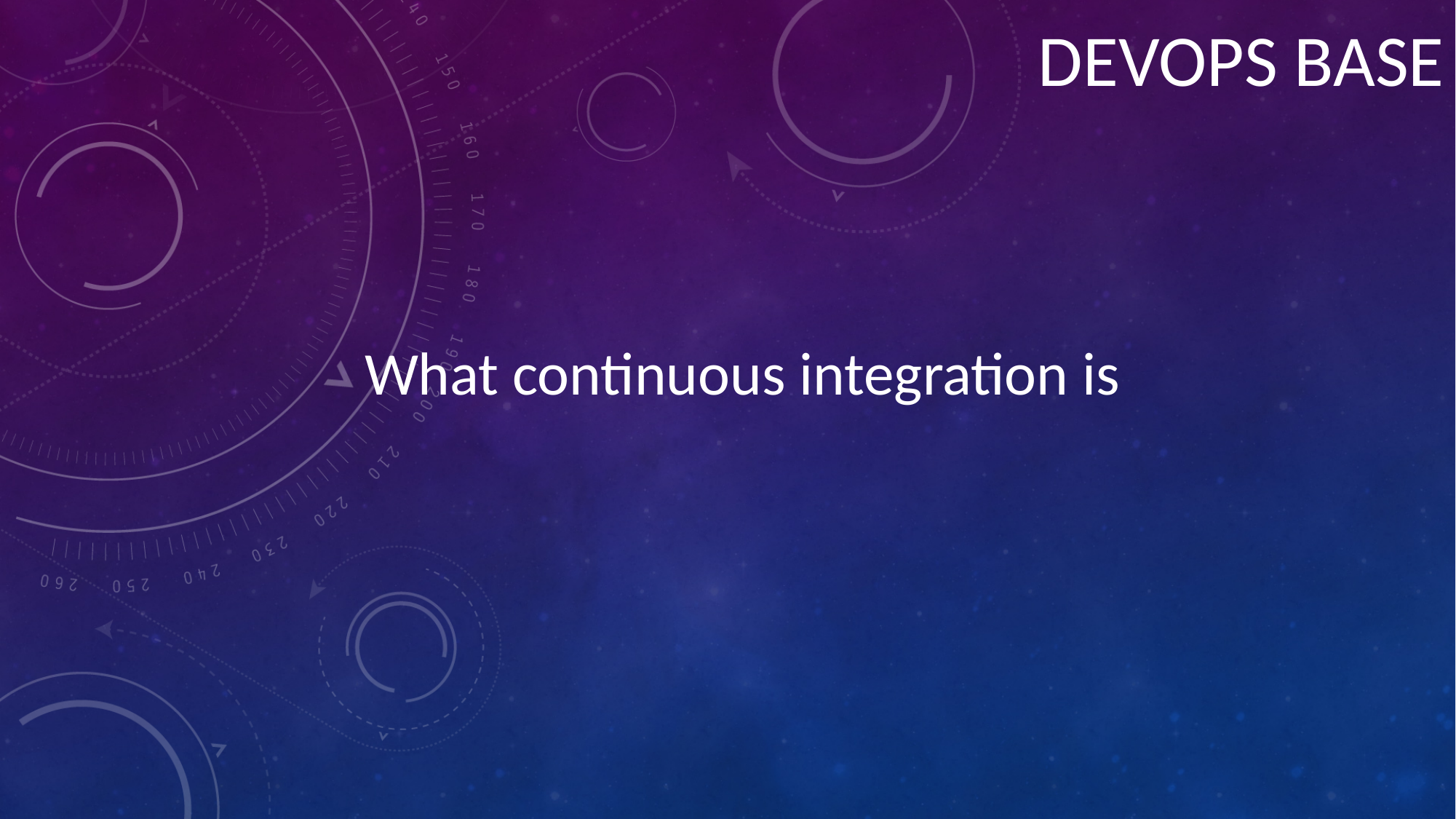

# Devops BASE
What continuous integration is